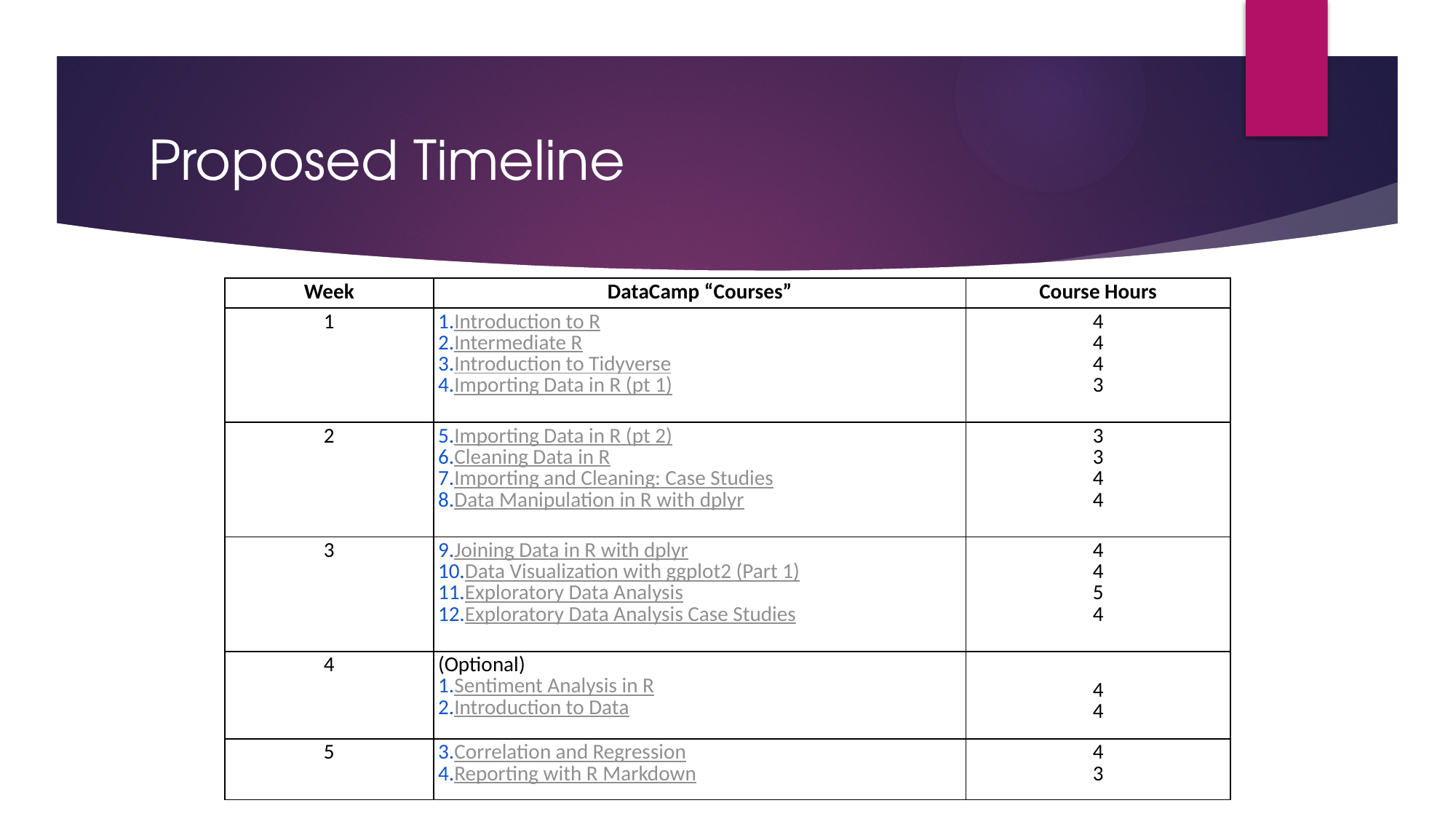

# Proposed Timeline
| Week | DataCamp “Courses” | Course Hours |
| --- | --- | --- |
| 1 | Introduction to R Intermediate R Introduction to Tidyverse Importing Data in R (pt 1) | 4 4 4 3 |
| 2 | Importing Data in R (pt 2) Cleaning Data in R Importing and Cleaning: Case Studies Data Manipulation in R with dplyr | 3 3 4 4 |
| 3 | Joining Data in R with dplyr Data Visualization with ggplot2 (Part 1) Exploratory Data Analysis Exploratory Data Analysis Case Studies | 4 4 5 4 |
| 4 | (Optional) Sentiment Analysis in R Introduction to Data | 4 4 |
| 5 | Correlation and Regression Reporting with R Markdown | 4 3 |